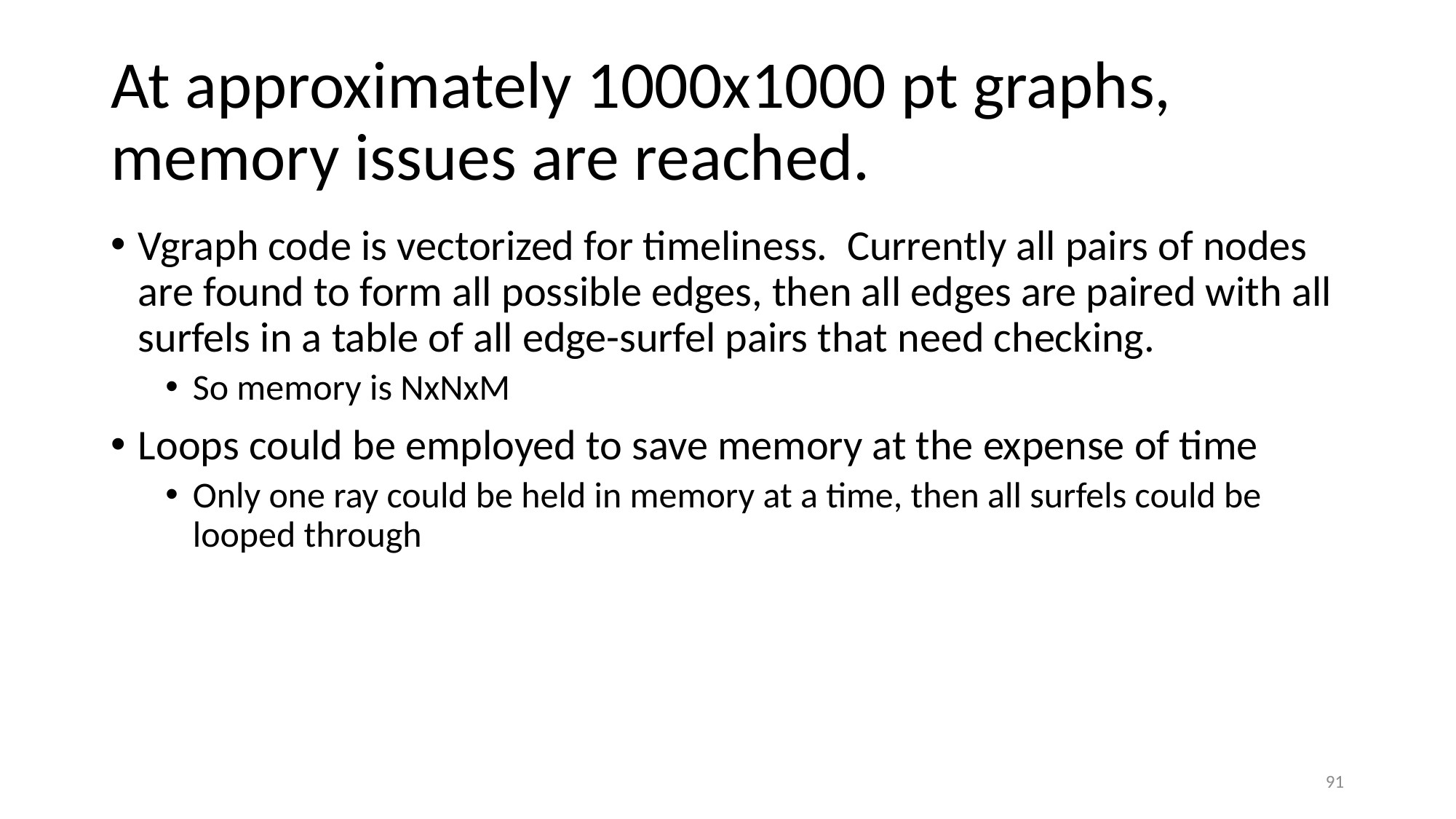

# At approximately 1000x1000 pt graphs, memory issues are reached.
Vgraph code is vectorized for timeliness.  Currently all pairs of nodes are found to form all possible edges, then all edges are paired with all surfels in a table of all edge-surfel pairs that need checking.
So memory is NxNxM
Loops could be employed to save memory at the expense of time
Only one ray could be held in memory at a time, then all surfels could be looped through
91